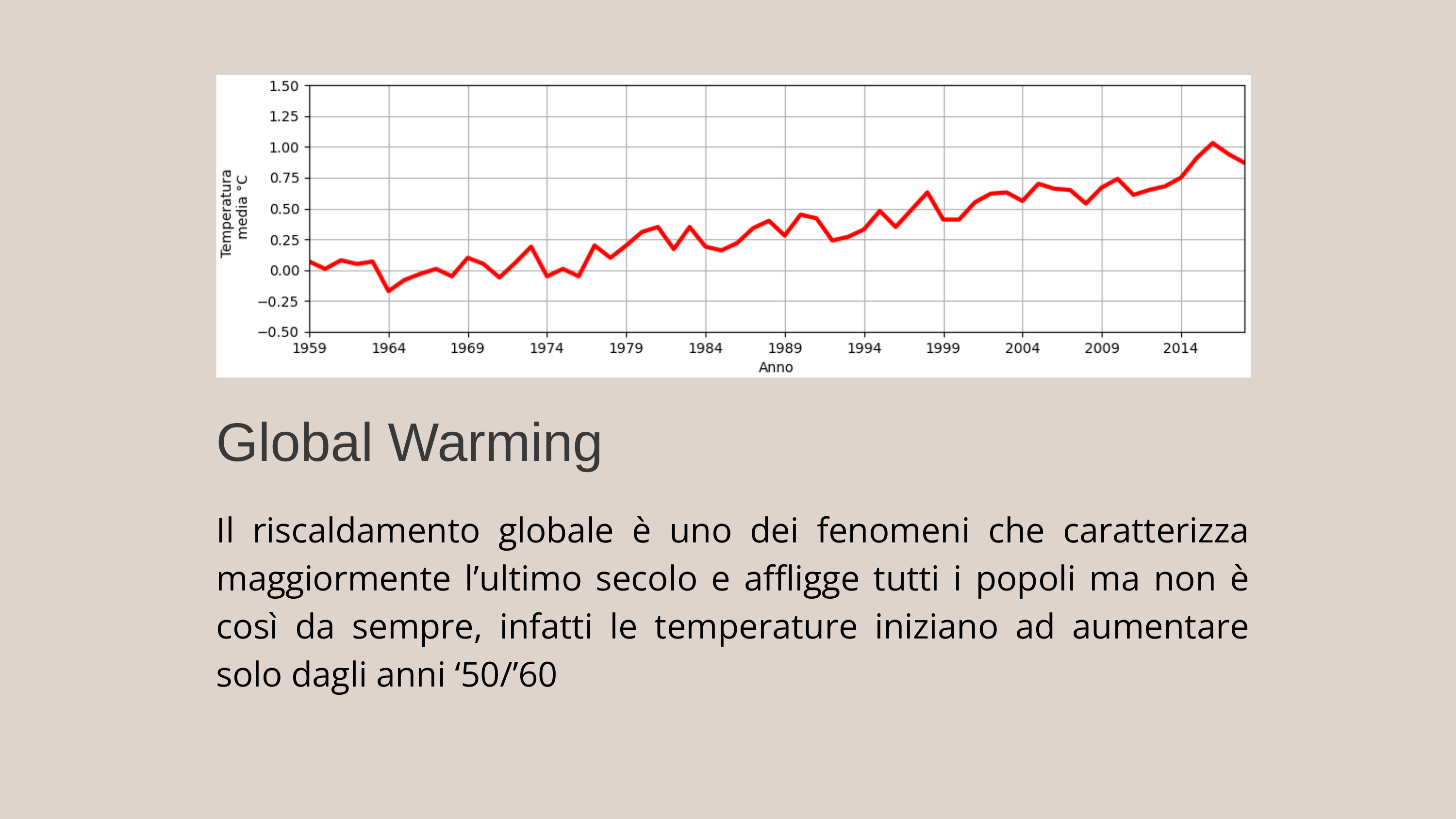

Global Warming
Il riscaldamento globale è uno dei fenomeni che caratterizza maggiormente l’ultimo secolo e affligge tutti i popoli ma non è così da sempre, infatti le temperature iniziano ad aumentare solo dagli anni ‘50/’60